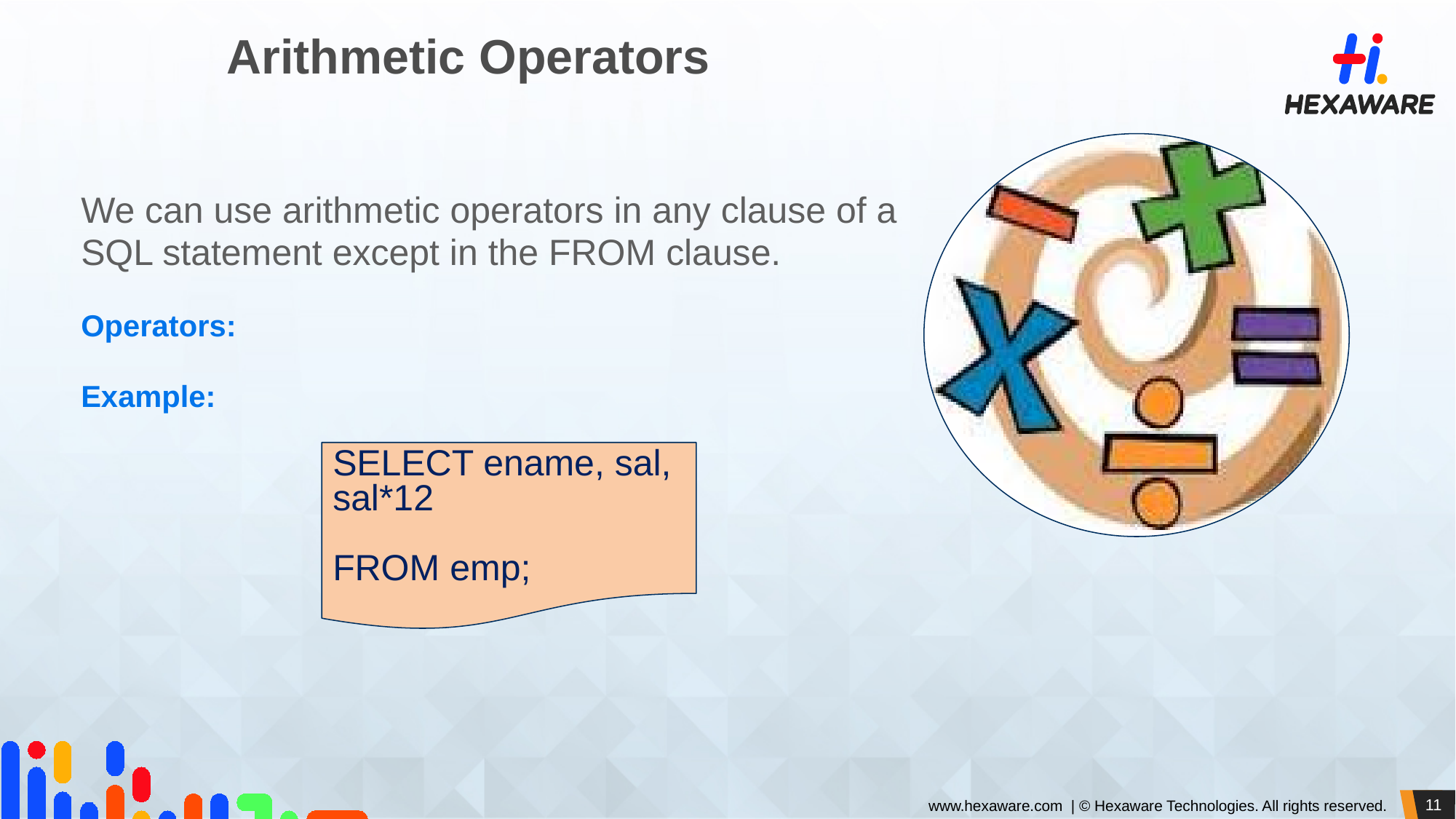

# Arithmetic Operators

We can use arithmetic operators in any clause of a
SQL statement except in the FROM clause.

Operators:

Example:

SELECT ename, sal, sal*12

FROM emp;